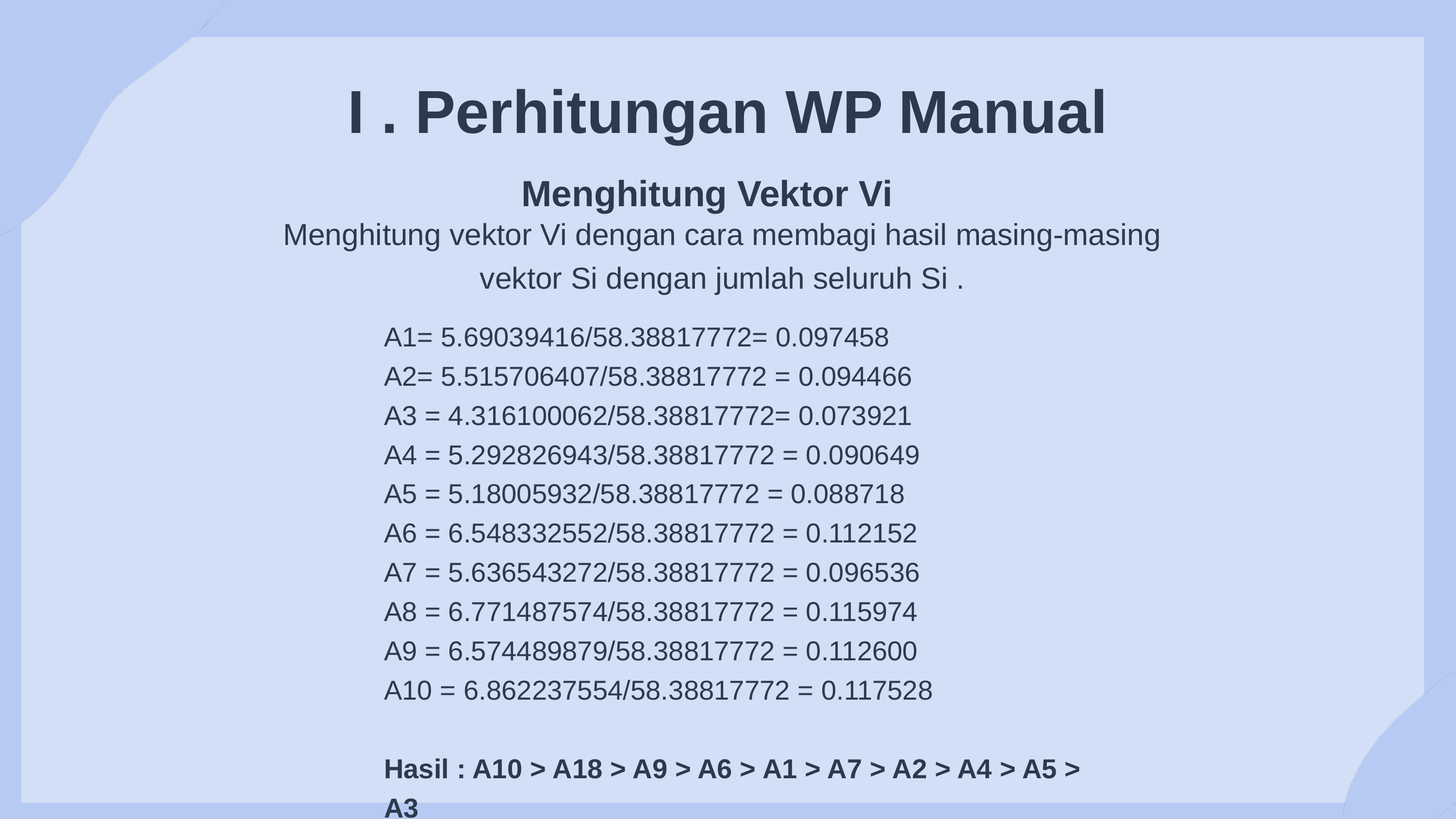

I . Perhitungan WP Manual

Menghitung Vektor Vi
Menghitung vektor Vi dengan cara membagi hasil masing-masing vektor Si dengan jumlah seluruh Si .
A1= 5.69039416/58.38817772= 0.097458
A2= 5.515706407/58.38817772 = 0.094466
A3 = 4.316100062/58.38817772= 0.073921
A4 = 5.292826943/58.38817772 = 0.090649
A5 = 5.18005932/58.38817772 = 0.088718
A6 = 6.548332552/58.38817772 = 0.112152
A7 = 5.636543272/58.38817772 = 0.096536
A8 = 6.771487574/58.38817772 = 0.115974
A9 = 6.574489879/58.38817772 = 0.112600
A10 = 6.862237554/58.38817772 = 0.117528

Hasil : A10 > A18 > A9 > A6 > A1 > A7 > A2 > A4 > A5 > A3